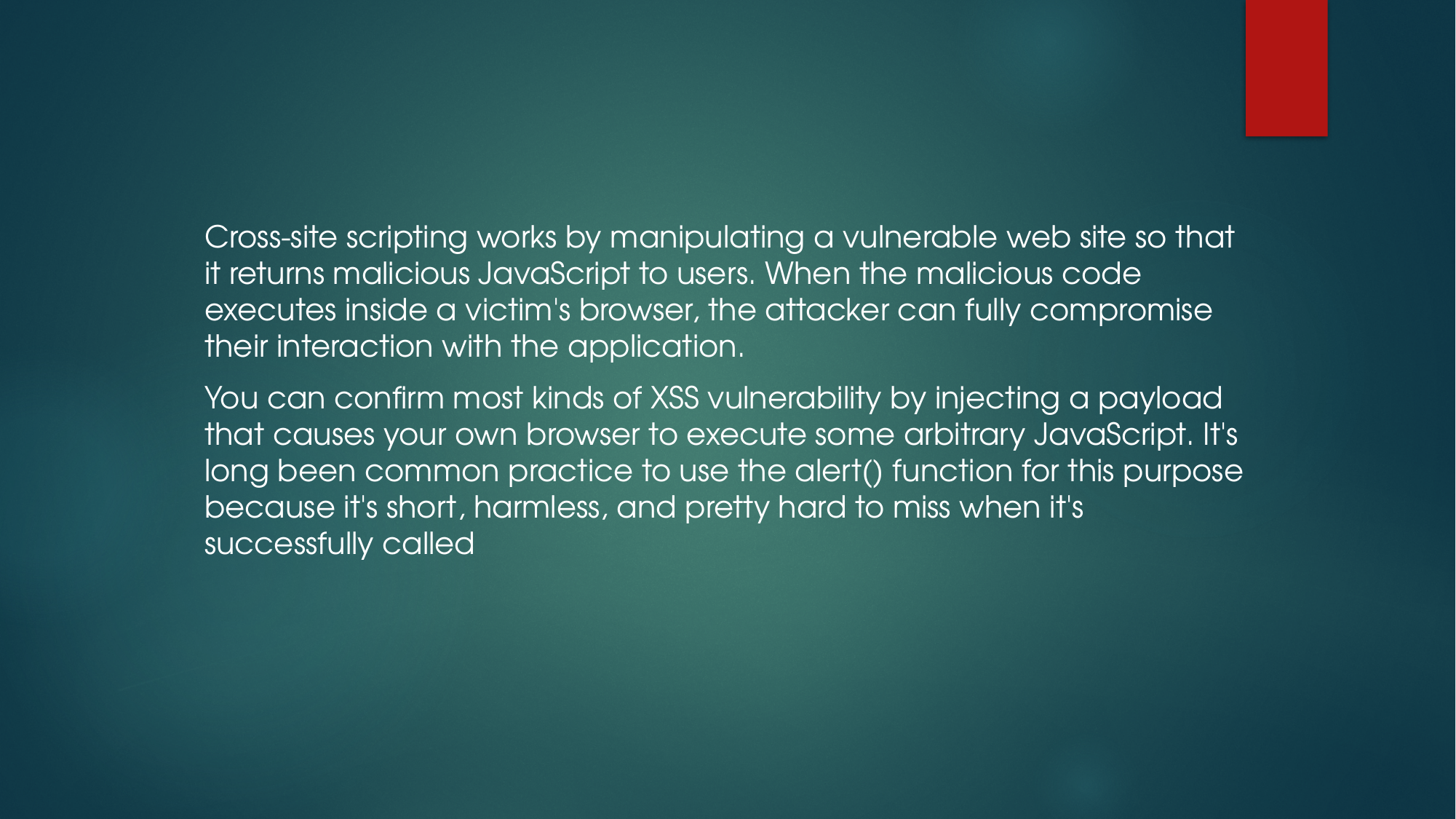

Cross-site scripting works by manipulating a vulnerable web site so that it returns malicious JavaScript to users. When the malicious code executes inside a victim's browser, the attacker can fully compromise their interaction with the application.
You can confirm most kinds of XSS vulnerability by injecting a payload that causes your own browser to execute some arbitrary JavaScript. It's long been common practice to use the alert() function for this purpose because it's short, harmless, and pretty hard to miss when it's successfully called